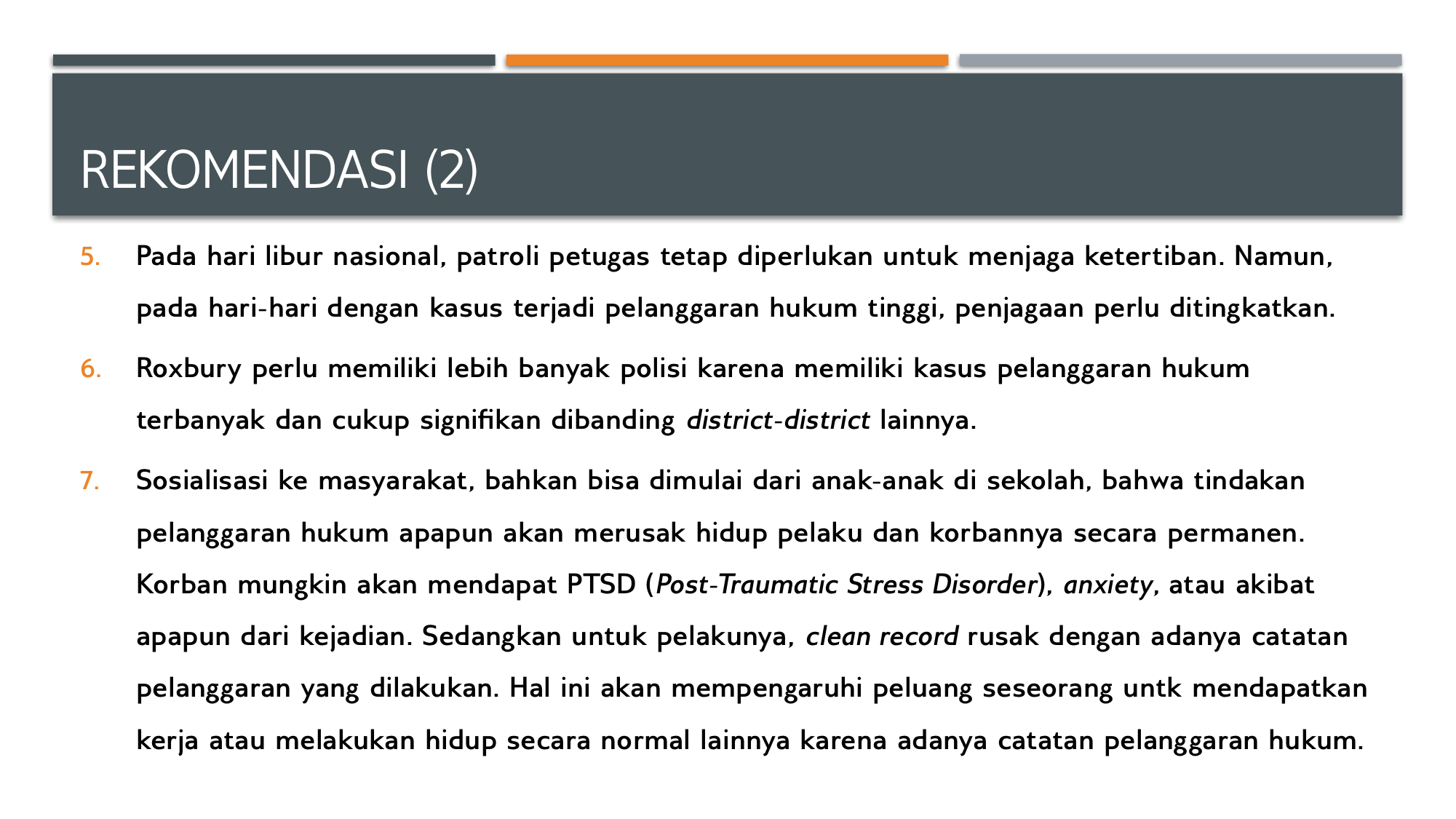

# REKOMENDASI (2)
Pada hari libur nasional, patroli petugas tetap diperlukan untuk menjaga ketertiban. Namun, pada hari-hari dengan kasus terjadi pelanggaran hukum tinggi, penjagaan perlu ditingkatkan.
Roxbury perlu memiliki lebih banyak polisi karena memiliki kasus pelanggaran hukum terbanyak dan cukup signifikan dibanding district-district lainnya.
Sosialisasi ke masyarakat, bahkan bisa dimulai dari anak-anak di sekolah, bahwa tindakan pelanggaran hukum apapun akan merusak hidup pelaku dan korbannya secara permanen. Korban mungkin akan mendapat PTSD (Post-Traumatic Stress Disorder), anxiety, atau akibat apapun dari kejadian. Sedangkan untuk pelakunya, clean record rusak dengan adanya catatan pelanggaran yang dilakukan. Hal ini akan mempengaruhi peluang seseorang untk mendapatkan kerja atau melakukan hidup secara normal lainnya karena adanya catatan pelanggaran hukum.